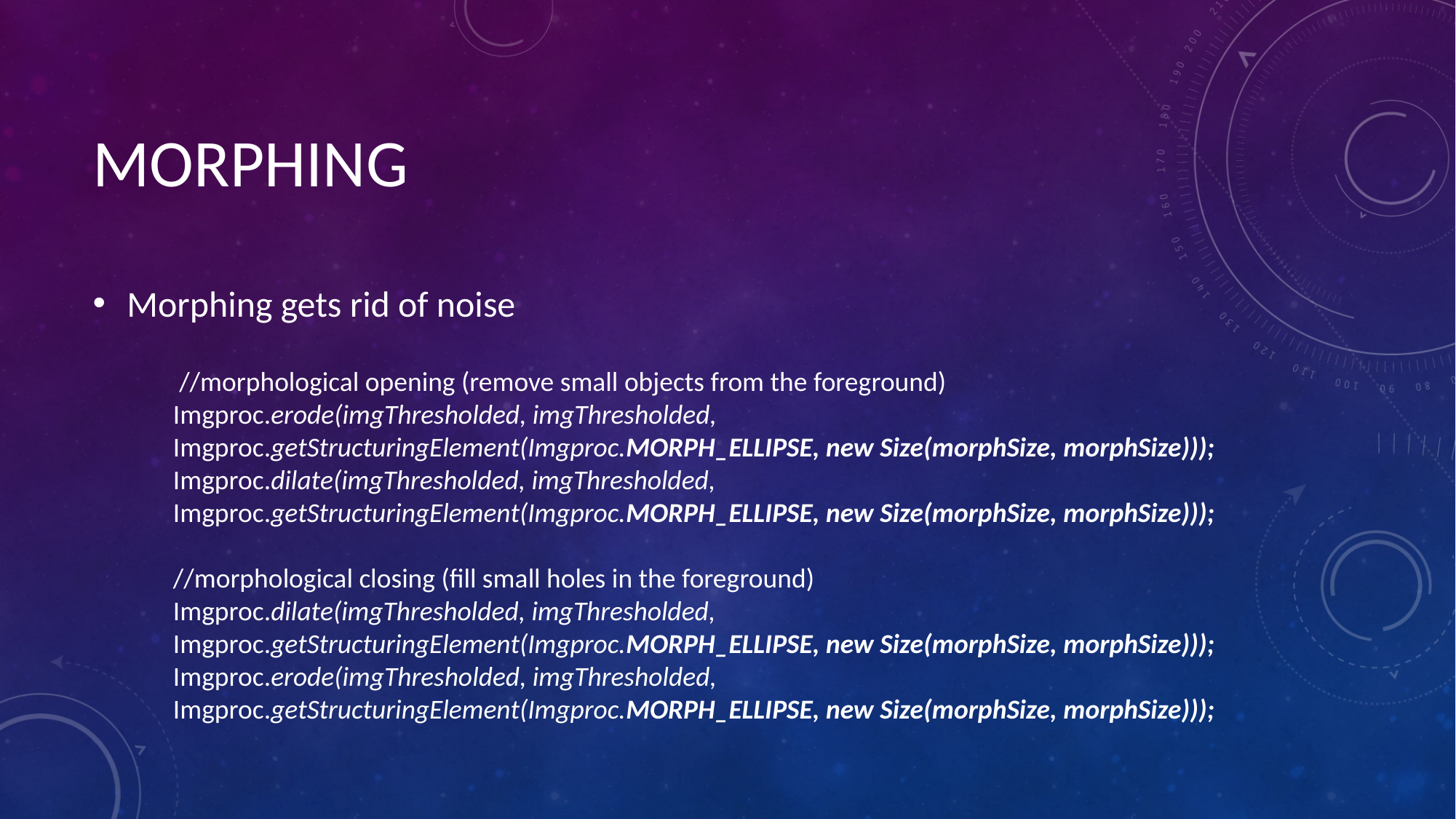

# Morphing
Morphing gets rid of noise
                 //morphological opening (remove small objects from the foreground)
                Imgproc.erode(imgThresholded, imgThresholded,
                Imgproc.getStructuringElement(Imgproc.MORPH_ELLIPSE, new Size(morphSize, morphSize)));
                Imgproc.dilate(imgThresholded, imgThresholded,
                Imgproc.getStructuringElement(Imgproc.MORPH_ELLIPSE, new Size(morphSize, morphSize)));

                //morphological closing (fill small holes in the foreground)
                Imgproc.dilate(imgThresholded, imgThresholded,
                Imgproc.getStructuringElement(Imgproc.MORPH_ELLIPSE, new Size(morphSize, morphSize)));
                Imgproc.erode(imgThresholded, imgThresholded,
                Imgproc.getStructuringElement(Imgproc.MORPH_ELLIPSE, new Size(morphSize, morphSize)));